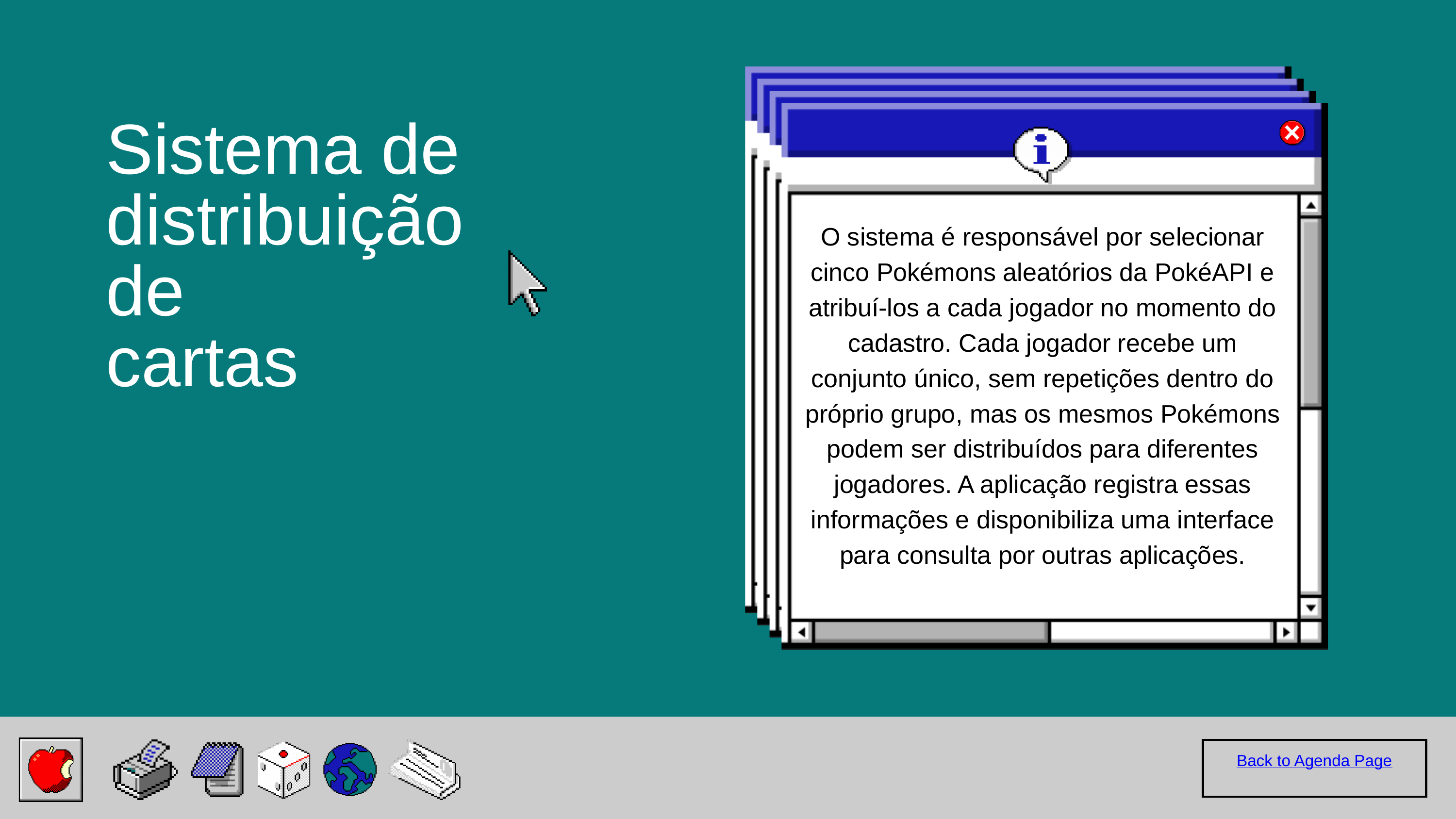

Sistema de
distribuição
de
cartas

O sistema é responsável por selecionar cinco Pokémons aleatórios da PokéAPI e atribuí-los a cada jogador no momento do cadastro. Cada jogador recebe um conjunto único, sem repetições dentro do próprio grupo, mas os mesmos Pokémons podem ser distribuídos para diferentes jogadores. A aplicação registra essas informações e disponibiliza uma interface para consulta por outras aplicações.

Back to Agenda Page